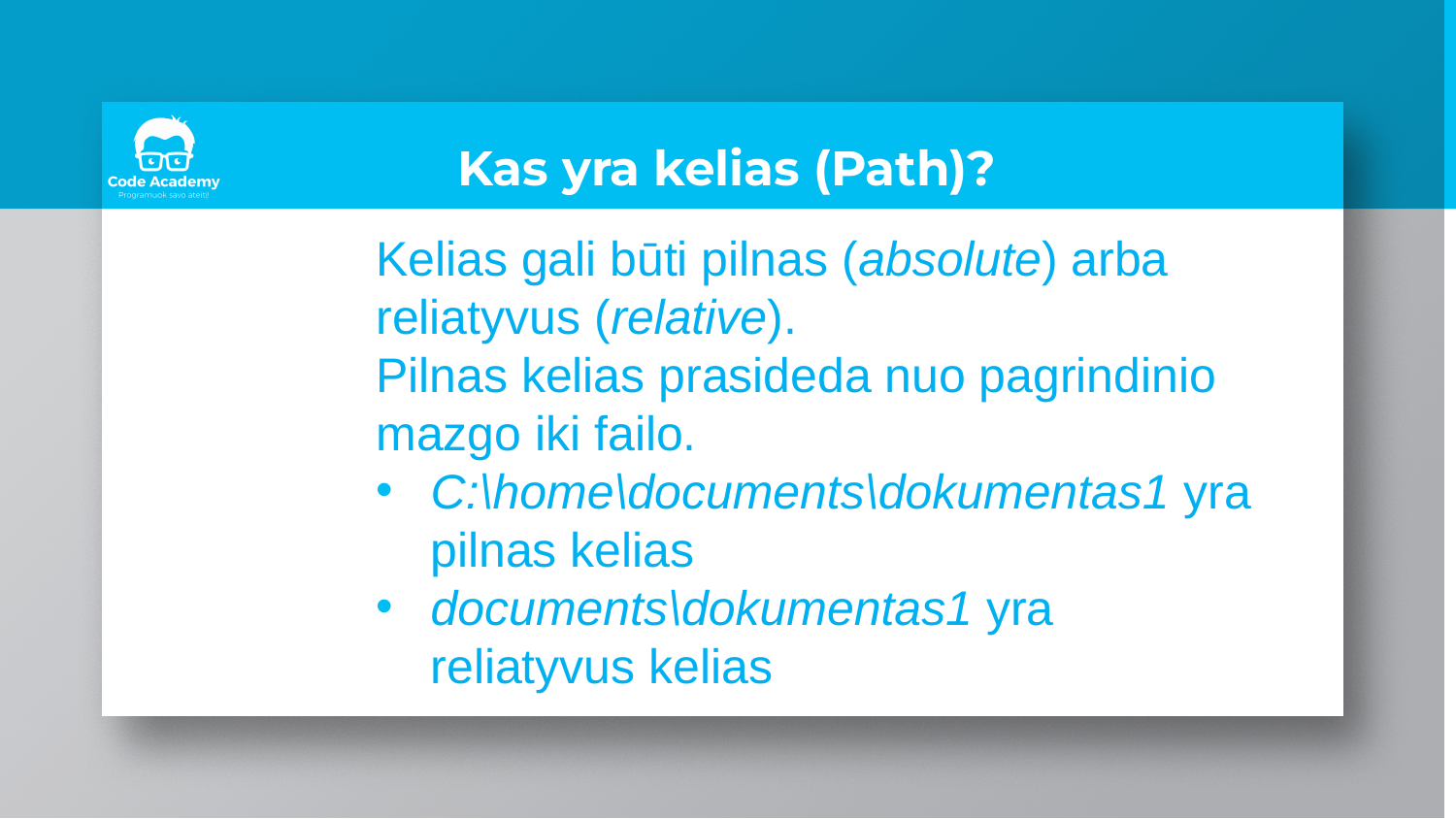

# Kas yra kelias (Path)?
Kelias gali būti pilnas (absolute) arba reliatyvus (relative).
Pilnas kelias prasideda nuo pagrindinio mazgo iki failo.
C:\home\documents\dokumentas1 yra pilnas kelias
documents\dokumentas1 yra reliatyvus kelias